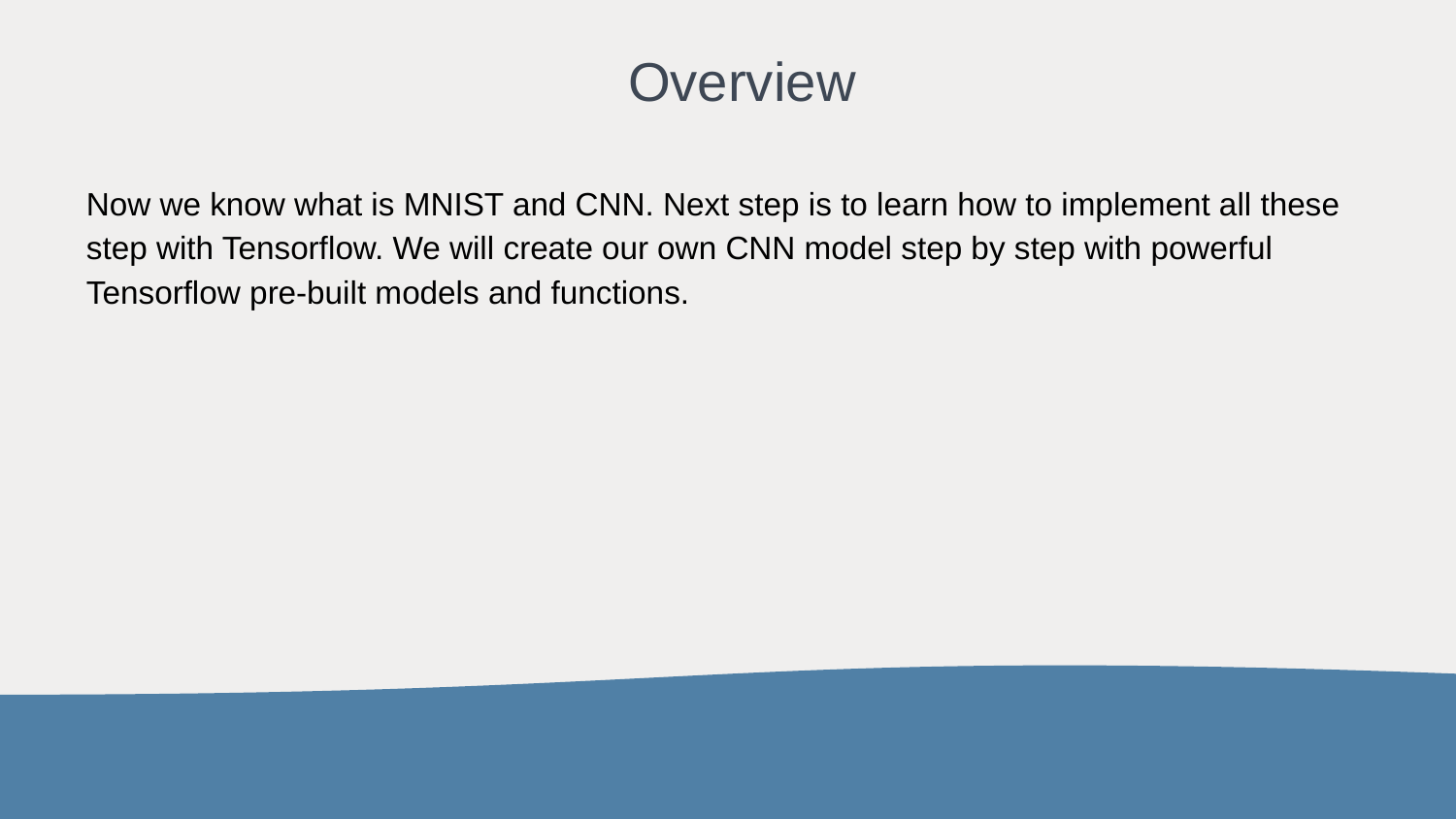

# Overview

Now we know what is MNIST and CNN. Next step is to learn how to implement all these step with Tensorflow. We will create our own CNN model step by step with powerful Tensorflow pre-built models and functions.